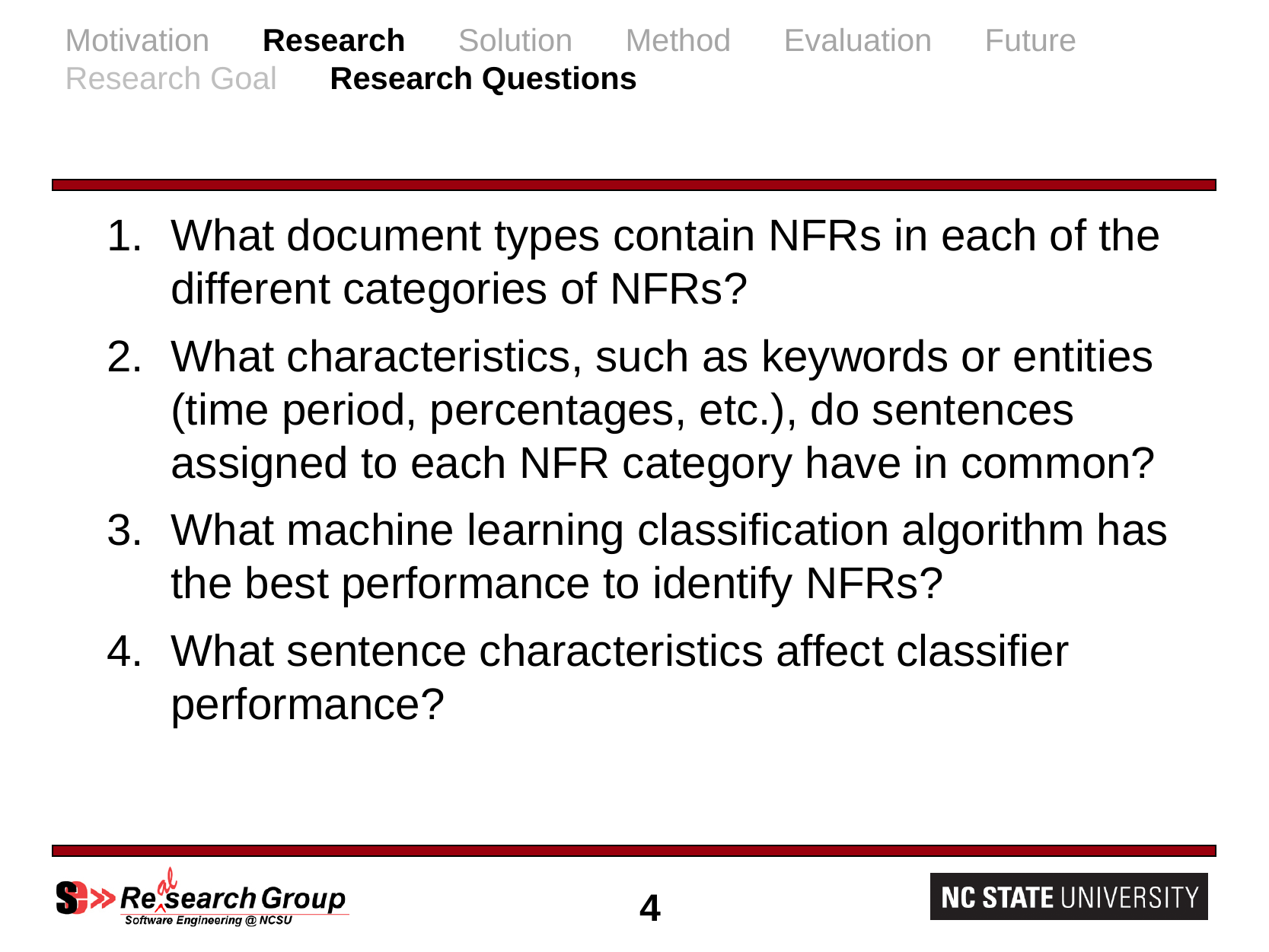

# Motivation      Research      Solution      Method      Evaluation      Future Research Goal      Research Questions
What document types contain NFRs in each of the  different categories of NFRs?
What characteristics, such as keywords or entities (time period, percentages, etc.), do sentences assigned to each NFR category have in common?
What machine learning classification algorithm has the best performance to identify NFRs?
What sentence characteristics affect classifier performance?
4